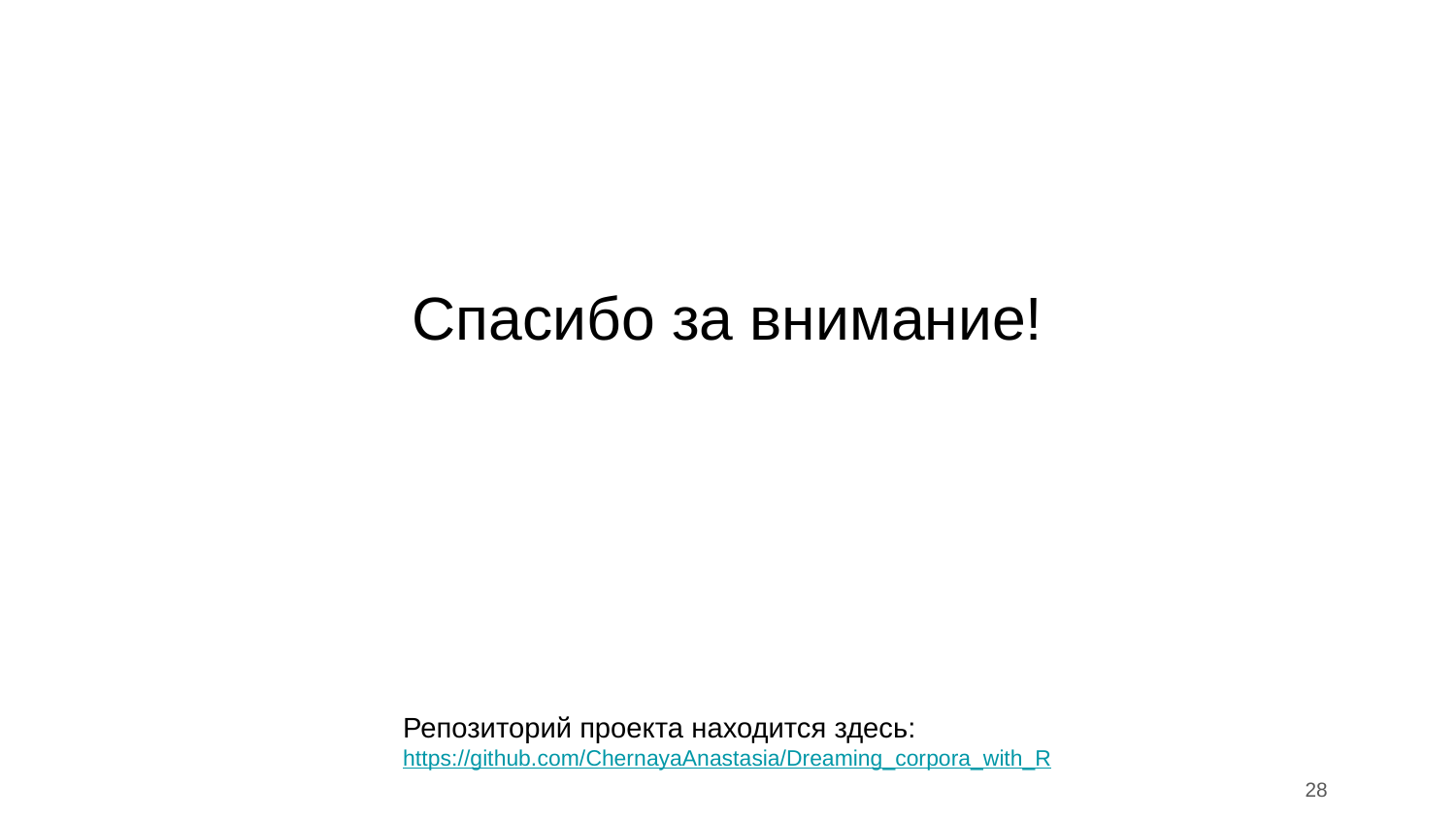

Спасибо за внимание!
Репозиторий проекта находится здесь: https://github.com/ChernayaAnastasia/Dreaming_corpora_with_R
28